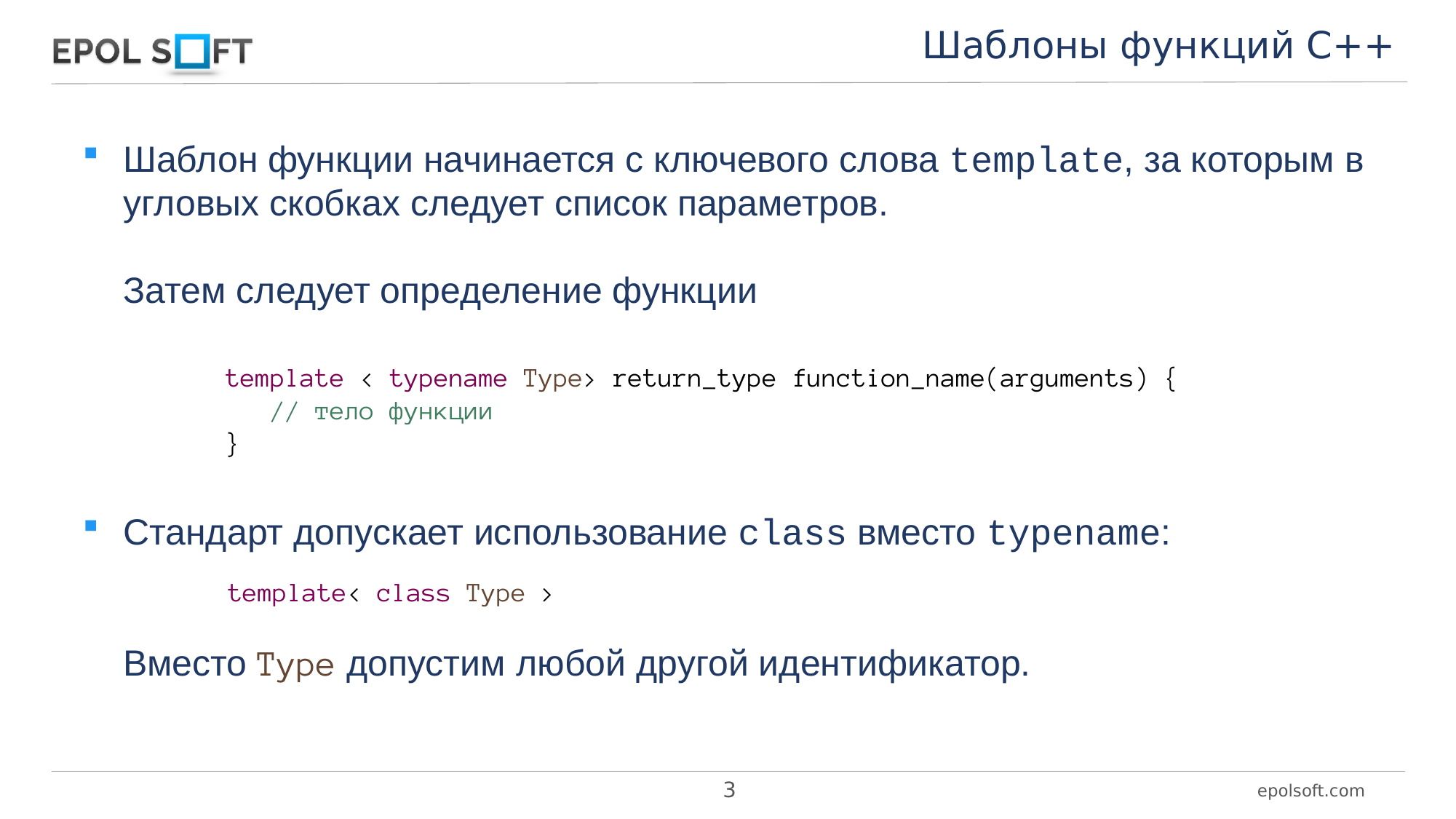

Шаблоны функций С++
Шаблон функции начинается с ключевого слова template, за которым в угловых скобках следует список параметров.
Затем следует определение функции

Стандарт допускает использование class вместо typename:
Вместо Type допустим любой другой идентификатор.

template < typename Type> return_type function_name(arguments) {
   // тело функции
}
template< class Type >
3